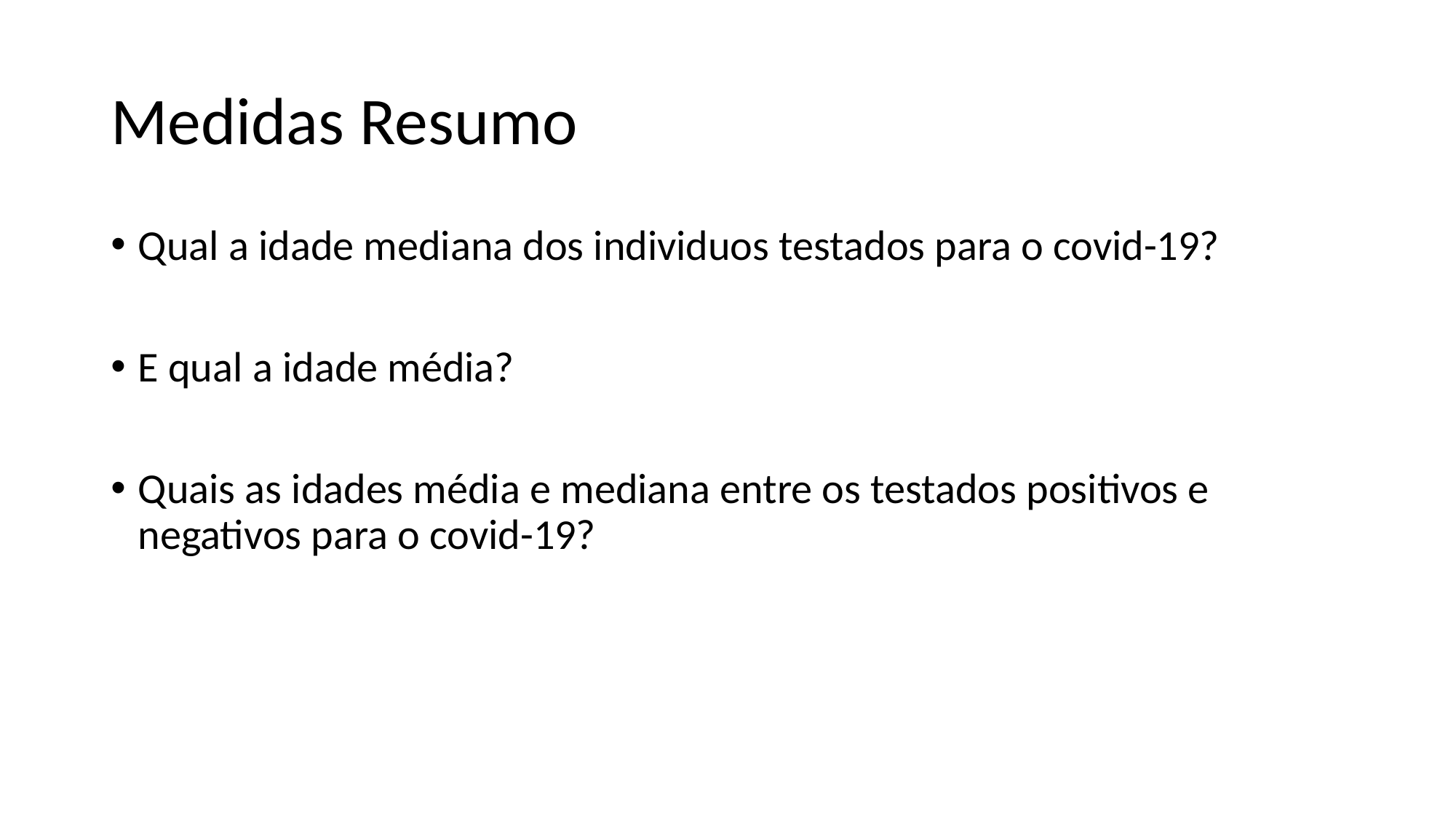

# Medidas Resumo
Qual a idade mediana dos individuos testados para o covid-19?

E qual a idade média?

Quais as idades média e mediana entre os testados positivos e negativos para o covid-19?